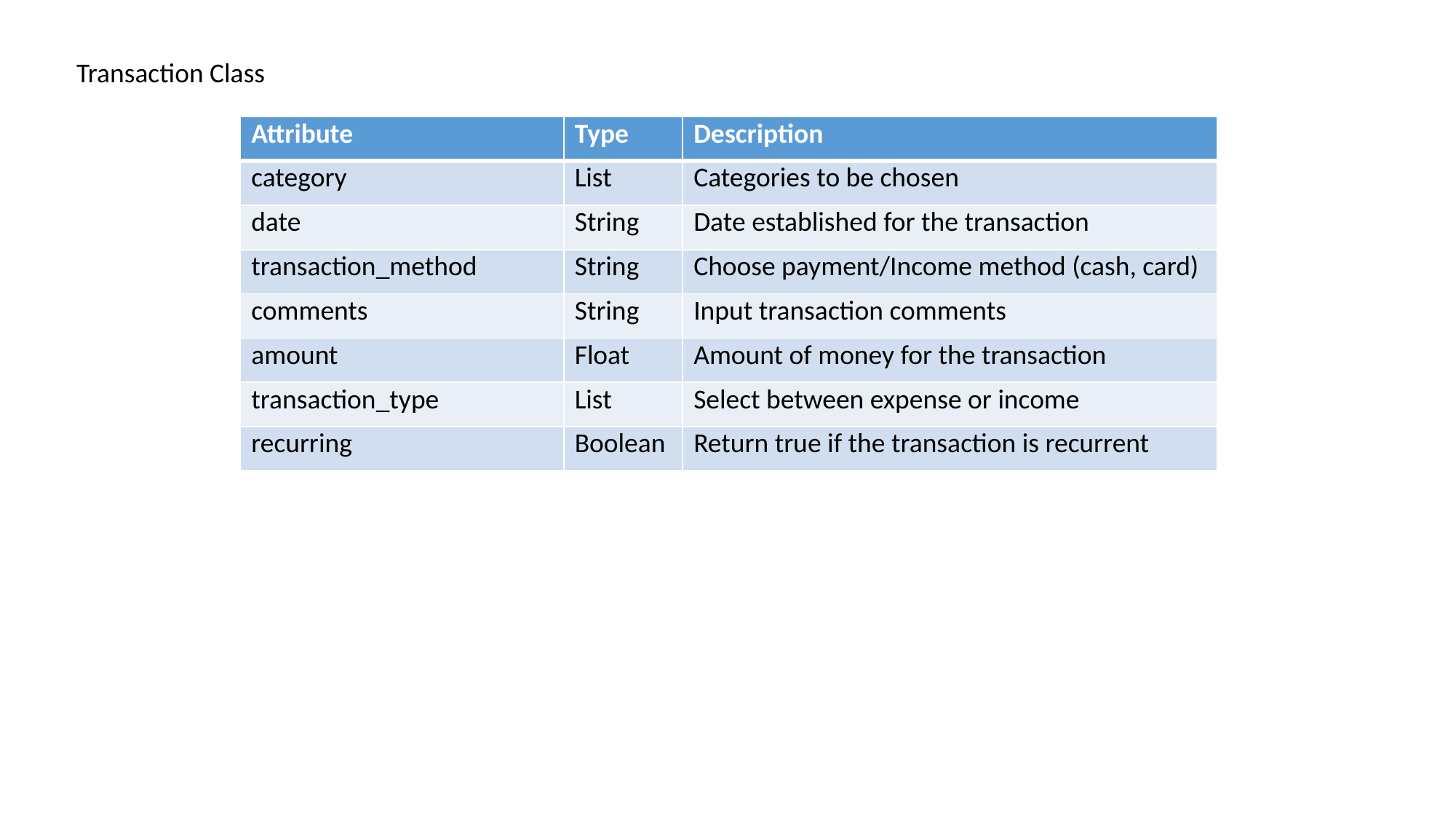

Transaction Class
| Attribute | Type | Description |
| --- | --- | --- |
| category | List | Categories to be chosen |
| date | String | Date established for the transaction |
| transaction\_method | String | Choose payment/Income method (cash, card) |
| comments | String | Input transaction comments |
| amount | Float | Amount of money for the transaction |
| transaction\_type | List | Select between expense or income |
| recurring | Boolean | Return true if the transaction is recurrent |